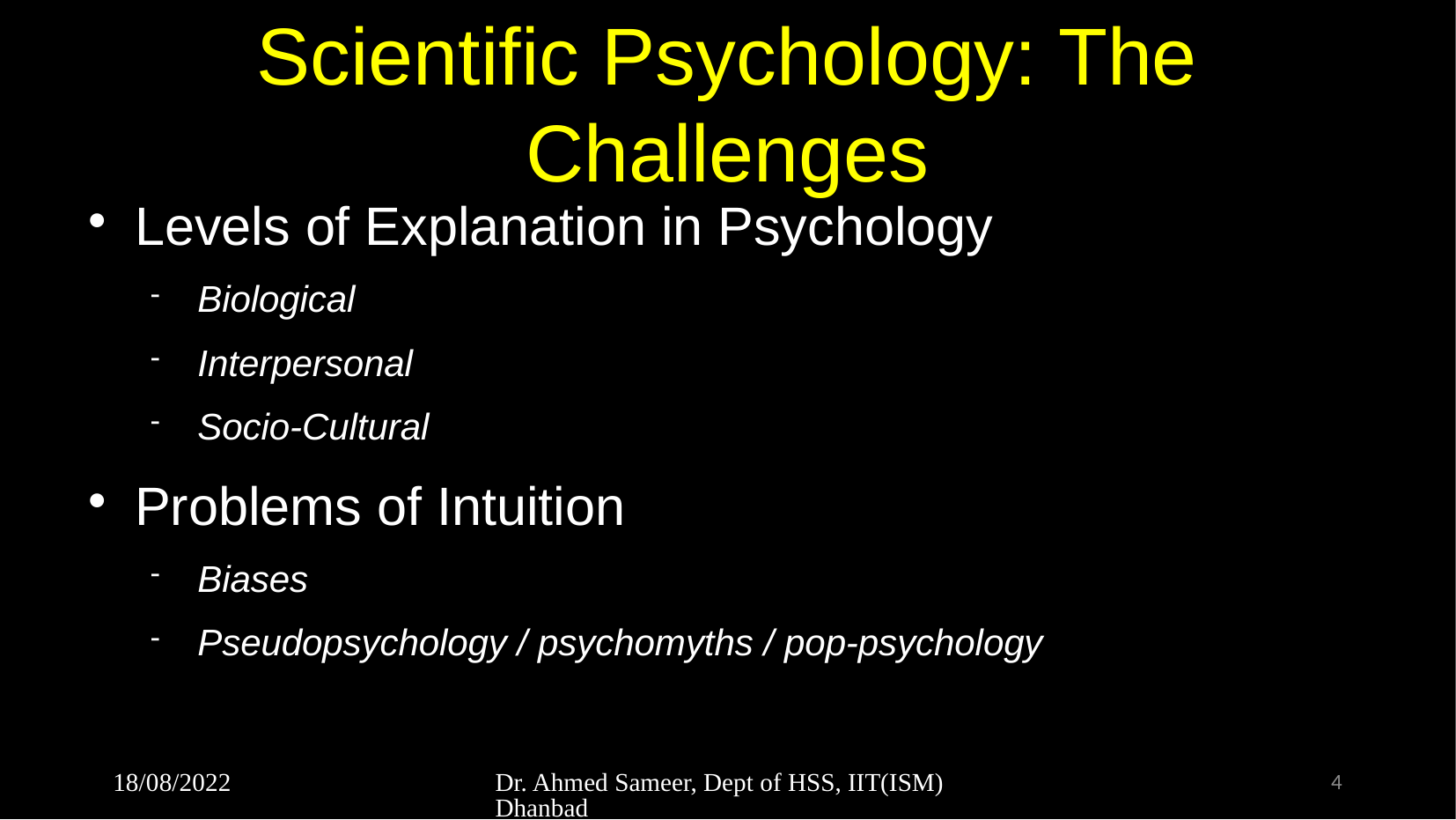

# Scientific Psychology: The Challenges
Levels of Explanation in Psychology
Biological
Interpersonal
Socio-Cultural
Problems of Intuition
Biases
Pseudopsychology / psychomyths / pop-psychology

18/08/2022
Dr. Ahmed Sameer, Dept of HSS, IIT(ISM) Dhanbad
4